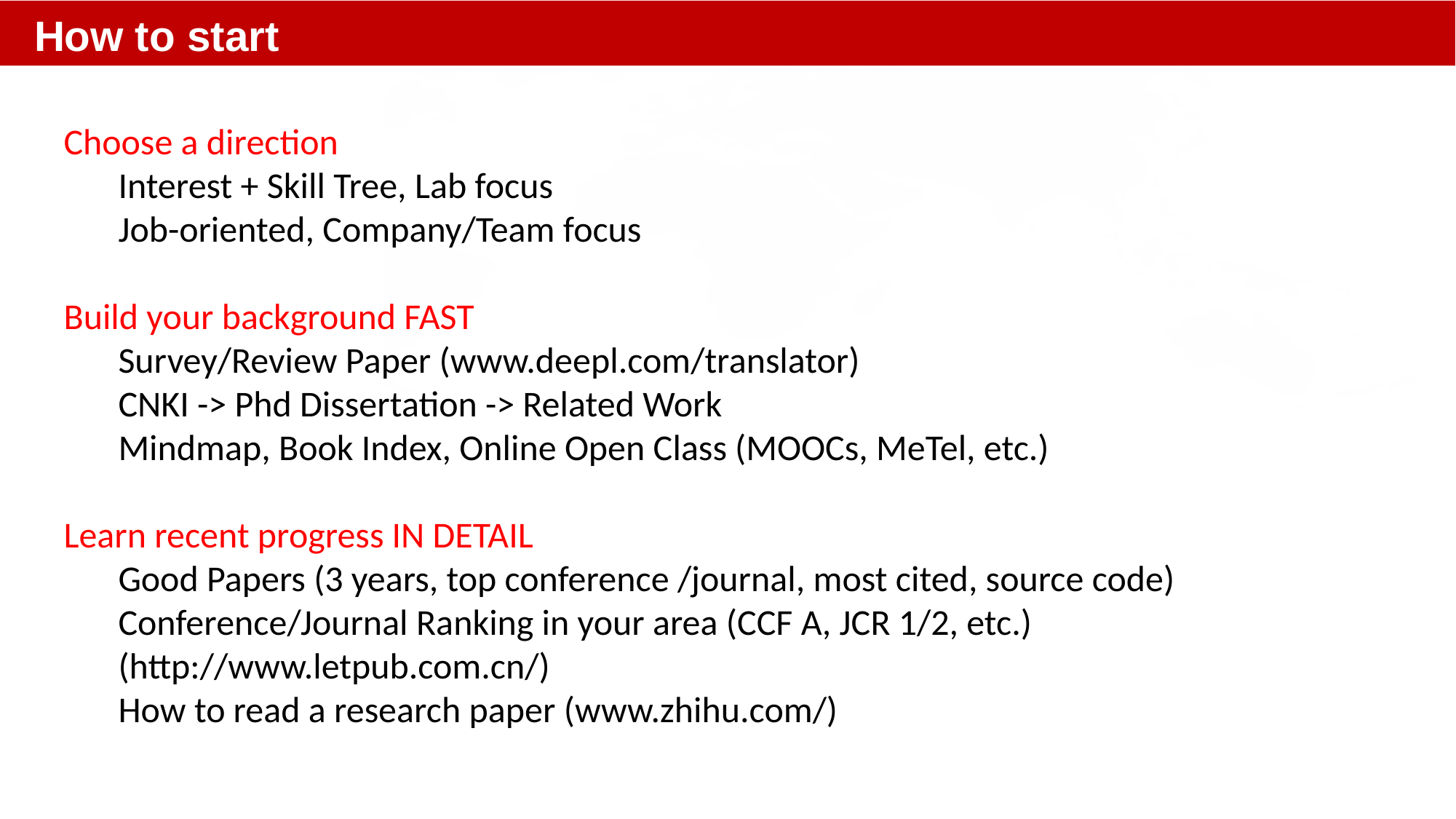

How to start
Choose a direction
Interest + Skill Tree, Lab focus
Job-oriented, Company/Team focus

Build your background FAST
Survey/Review Paper (www.deepl.com/translator)
CNKI -> Phd Dissertation -> Related Work
Mindmap, Book Index, Online Open Class (MOOCs, MeTel, etc.)

Learn recent progress IN DETAIL
Good Papers (3 years, top conference /journal, most cited, source code)
Conference/Journal Ranking in your area (CCF A, JCR 1/2, etc.)
(http://www.letpub.com.cn/)
How to read a research paper (www.zhihu.com/)